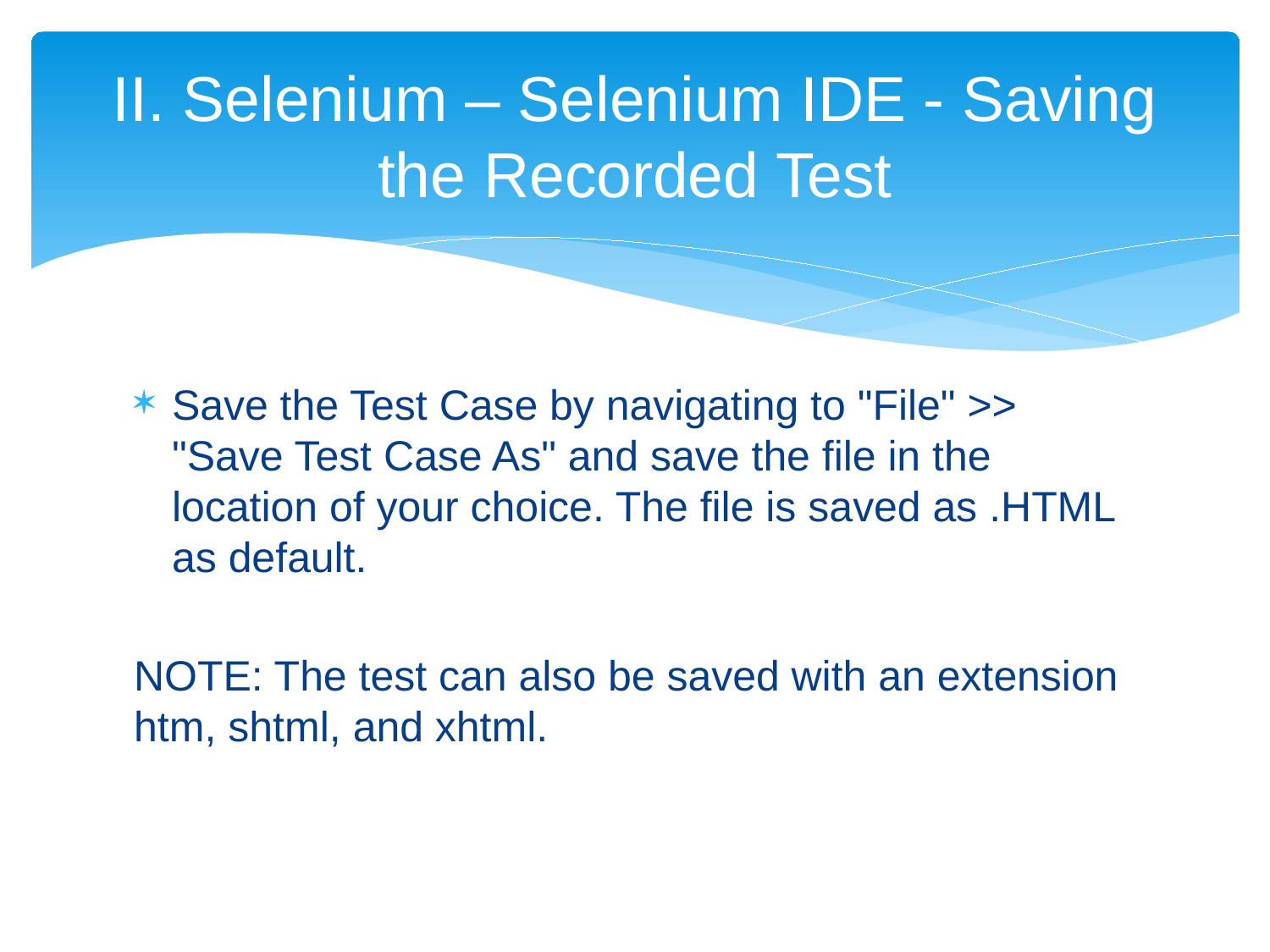

# II. Selenium – Selenium IDE - Saving the Recorded Test
Save the Test Case by navigating to "File" >> "Save Test Case As" and save the file in the location of your choice. The file is saved as .HTML as default.

NOTE: The test can also be saved with an extension htm, shtml, and xhtml.